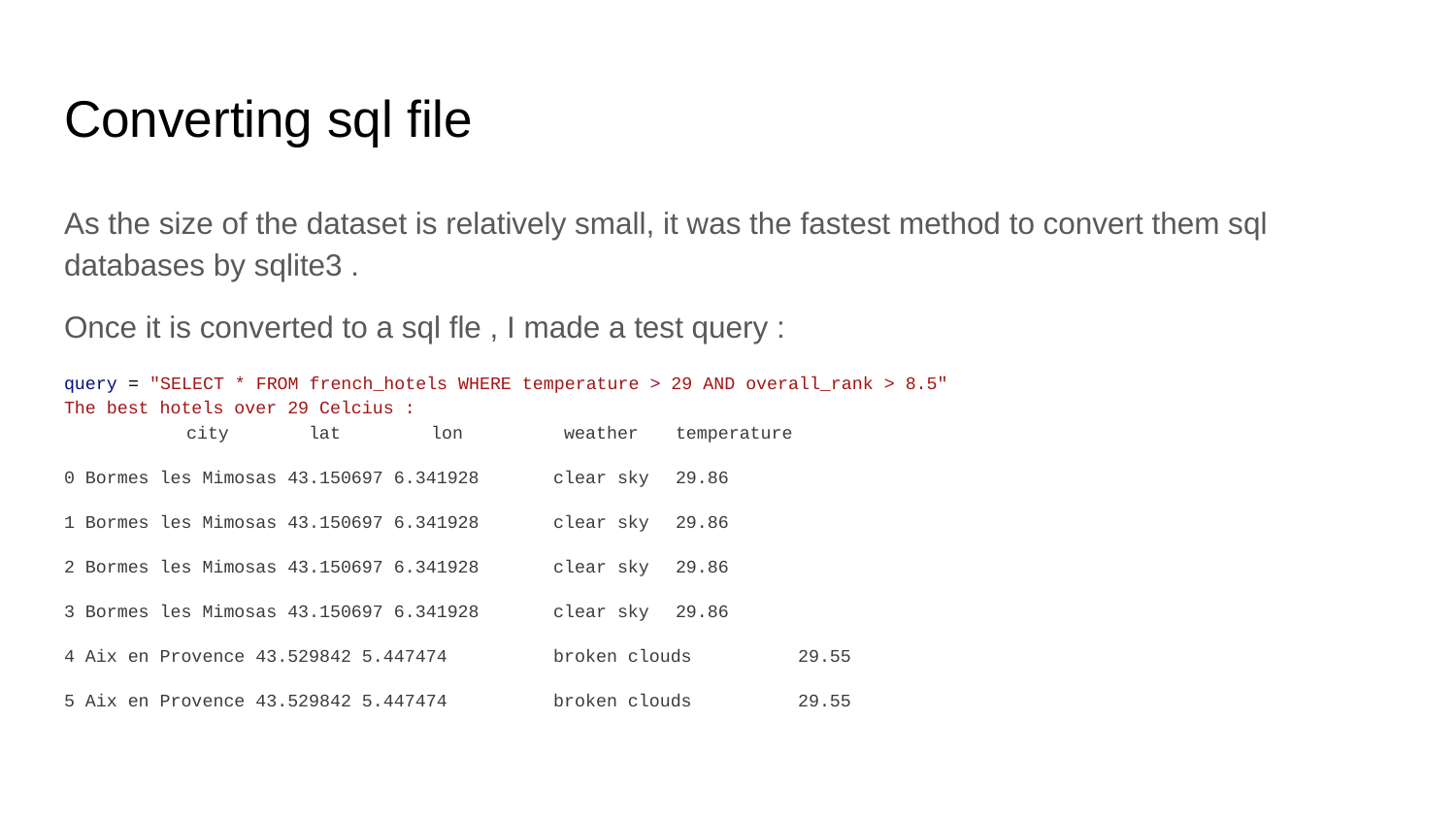

# Converting sql file
As the size of the dataset is relatively small, it was the fastest method to convert them sql databases by sqlite3 .
Once it is converted to a sql fle , I made a test query :
query = "SELECT * FROM french_hotels WHERE temperature > 29 AND overall_rank > 8.5"
The best hotels over 29 Celcius :
	city 		lat 	lon	 weather 	temperature
0 Bormes les Mimosas 43.150697 6.341928 	clear sky 	29.86
1 Bormes les Mimosas 43.150697 6.341928 	clear sky	29.86
2 Bormes les Mimosas 43.150697 6.341928 	clear sky 	29.86
3 Bormes les Mimosas 43.150697 6.341928 	clear sky 	29.86
4 Aix en Provence 43.529842 5.447474 	broken clouds 	29.55
5 Aix en Provence 43.529842 5.447474 	broken clouds 	29.55